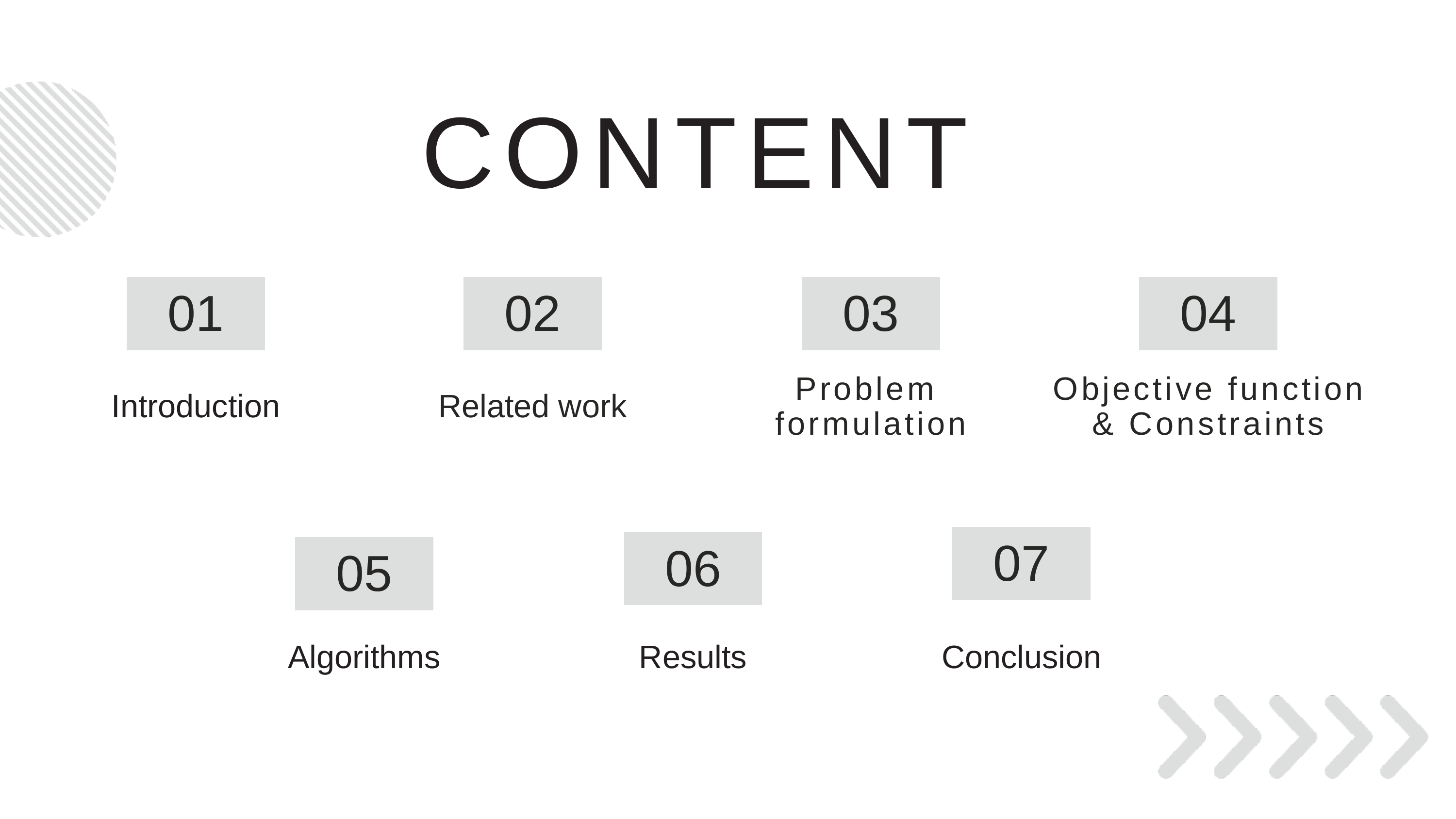

CONTENT

01

02

03

04
Problem
formulation
Objective function
& Constraints
Introduction
Related work

07

06

05
Algorithms
Results
Conclusion